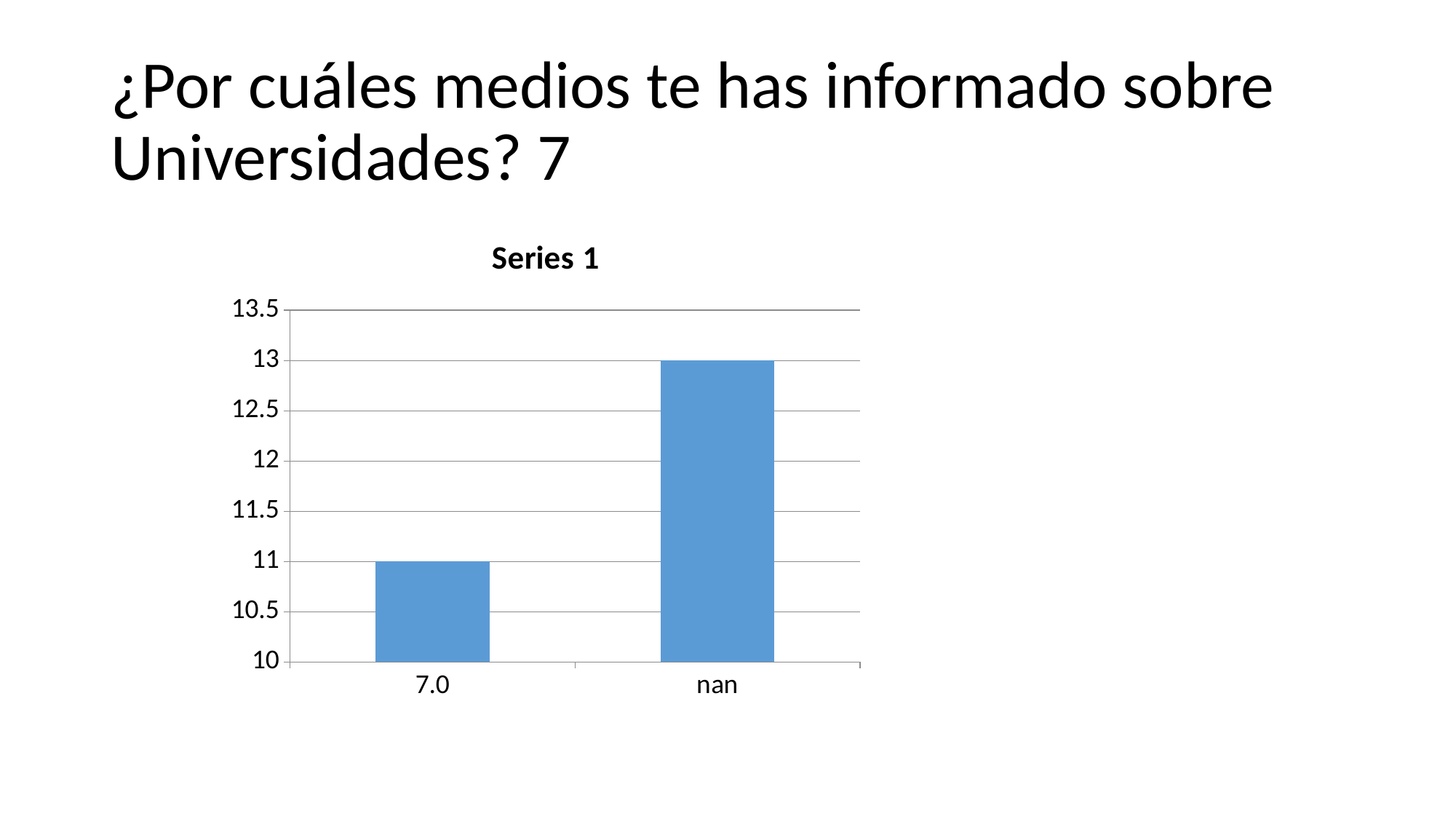

# ¿Por cuáles medios te has informado sobre Universidades? 7

### Chart

| Category | Series 1 |
|---|---|
| 7.0 | 11.0 |
| nan | 13.0 |